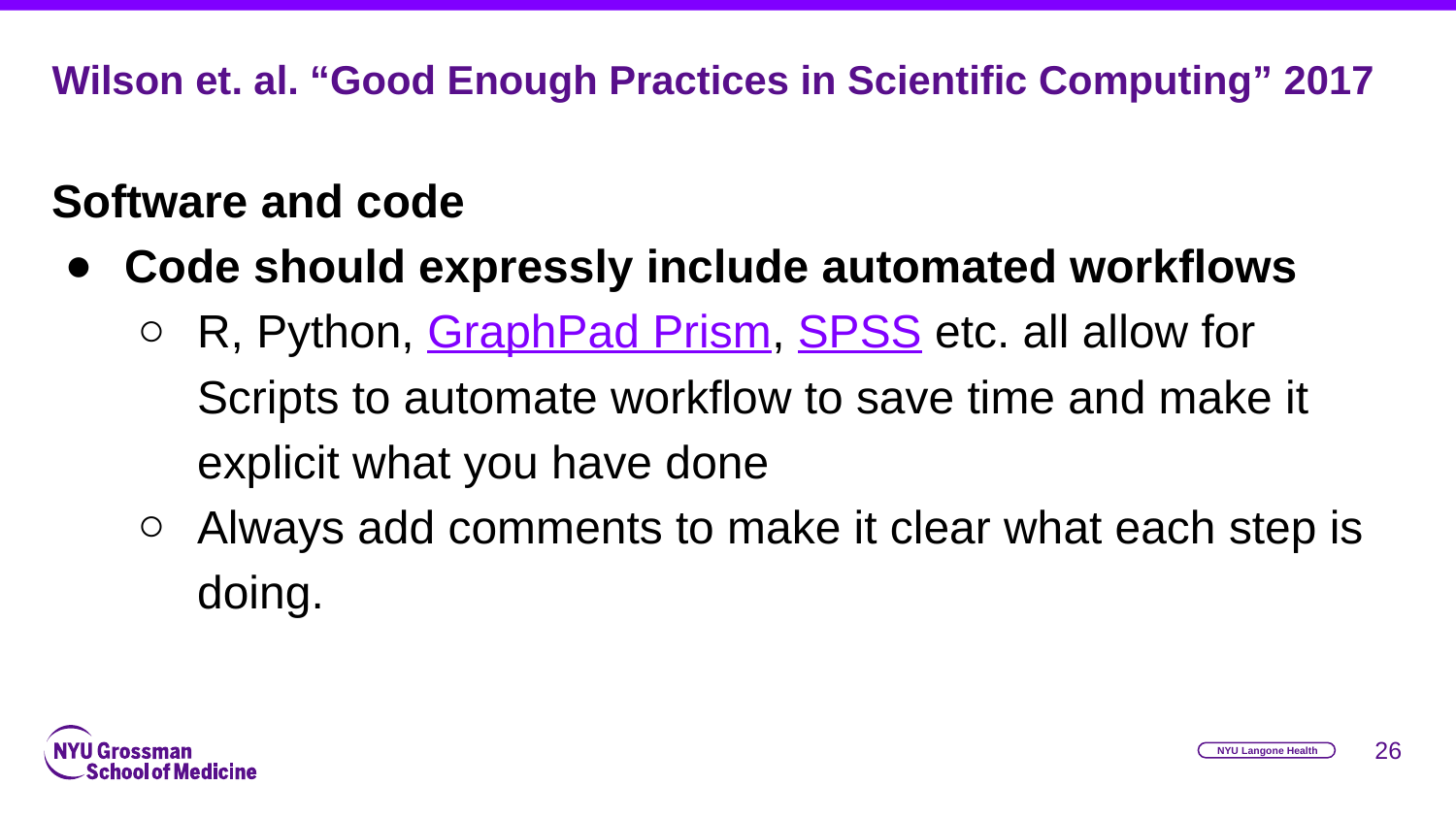

# Wilson et. al. “Good Enough Practices in Scientific Computing” 2017
Software and code
Code should expressly include automated workflows
R, Python, GraphPad Prism, SPSS etc. all allow for Scripts to automate workflow to save time and make it explicit what you have done
Always add comments to make it clear what each step is doing.

26
NYU Langone Health